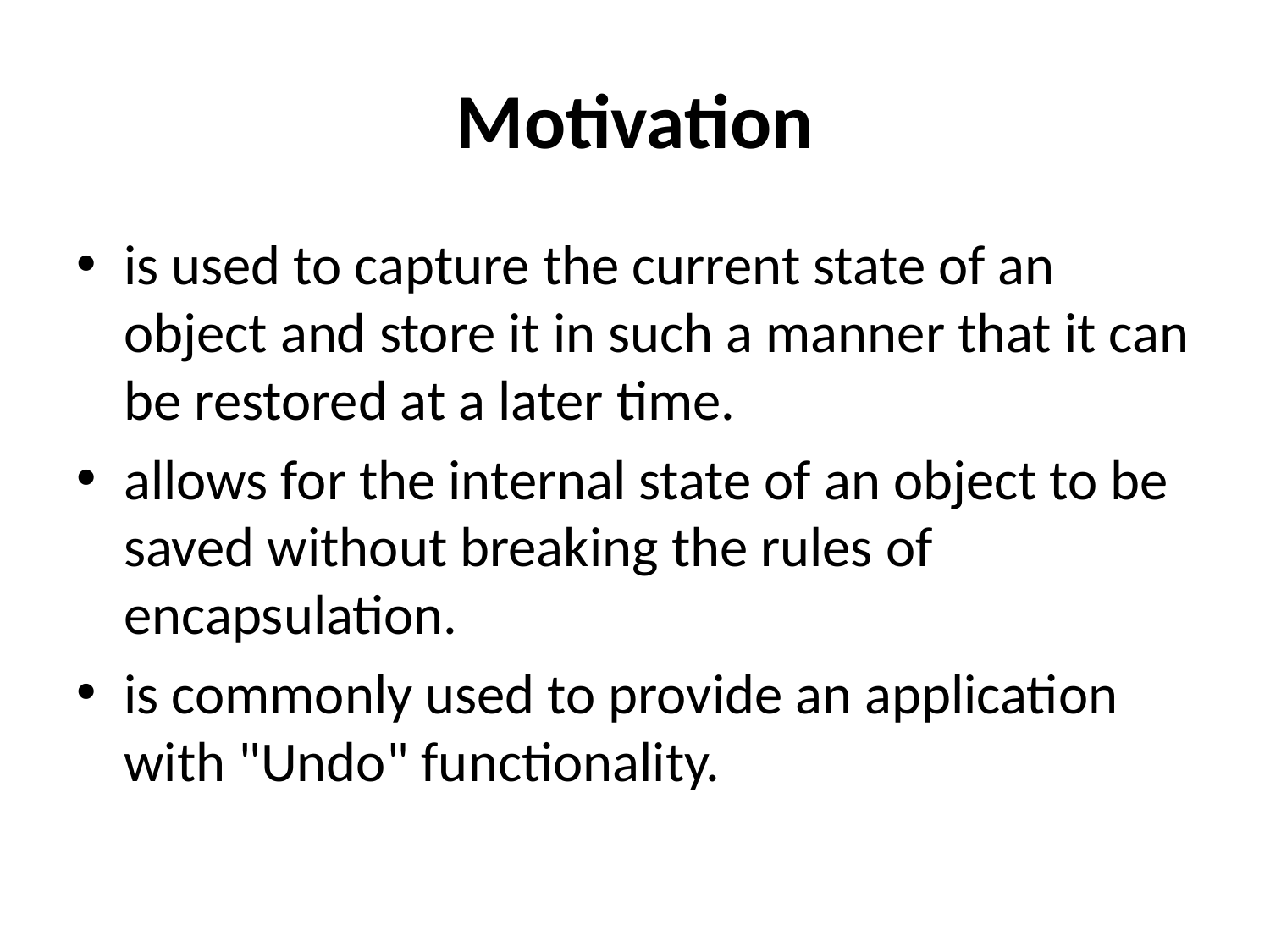

# Motivation
is used to capture the current state of an object and store it in such a manner that it can be restored at a later time.
allows for the internal state of an object to be saved without breaking the rules of encapsulation.
is commonly used to provide an application with "Undo" functionality.